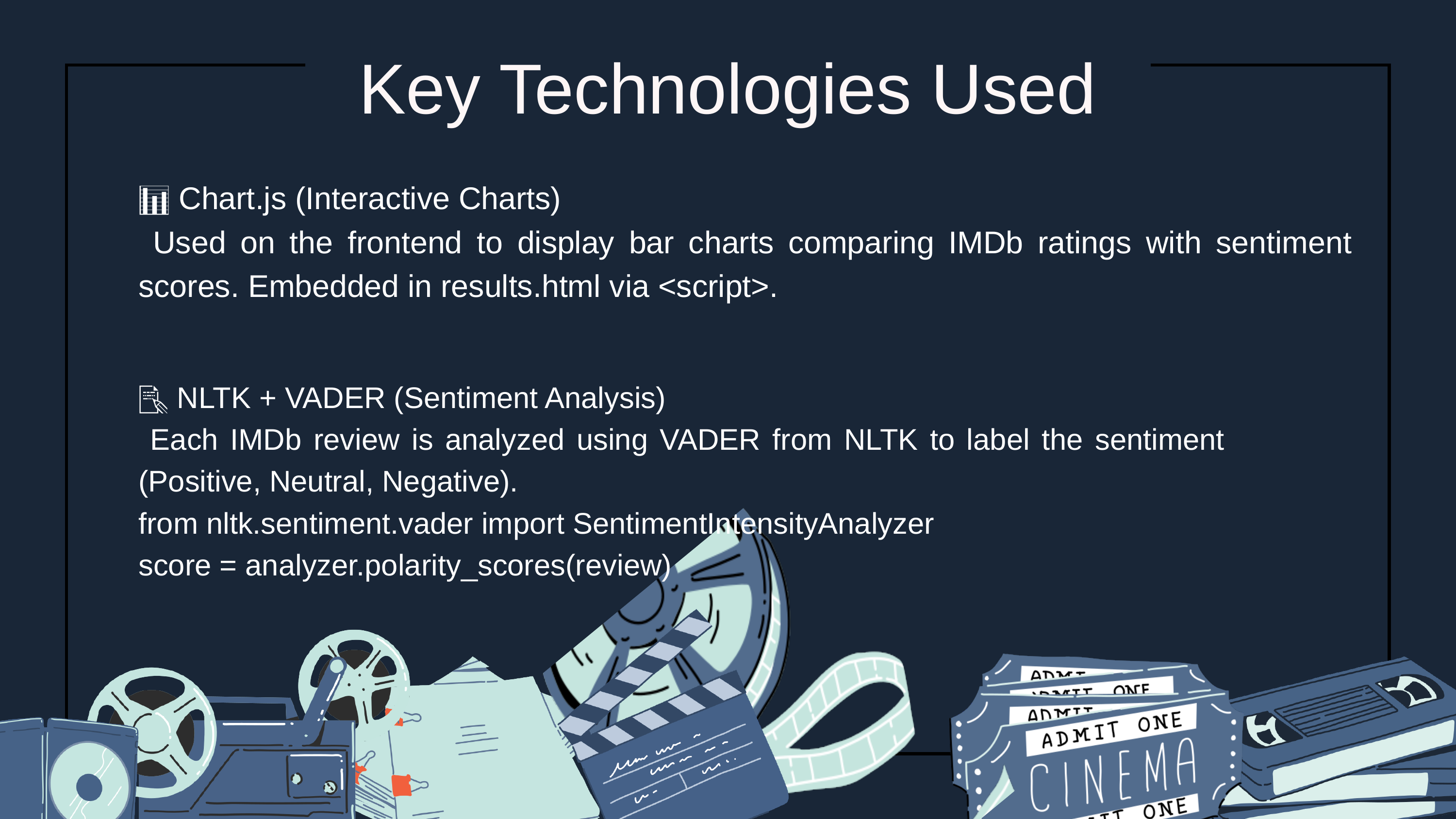

Key Technologies Used

📊 Chart.js (Interactive Charts)
 Used on the frontend to display bar charts comparing IMDb ratings with sentiment scores. Embedded in results.html via <script>.
📝 NLTK + VADER (Sentiment Analysis)
 Each IMDb review is analyzed using VADER from NLTK to label the sentiment (Positive, Neutral, Negative).
from nltk.sentiment.vader import SentimentIntensityAnalyzer
score = analyzer.polarity_scores(review)